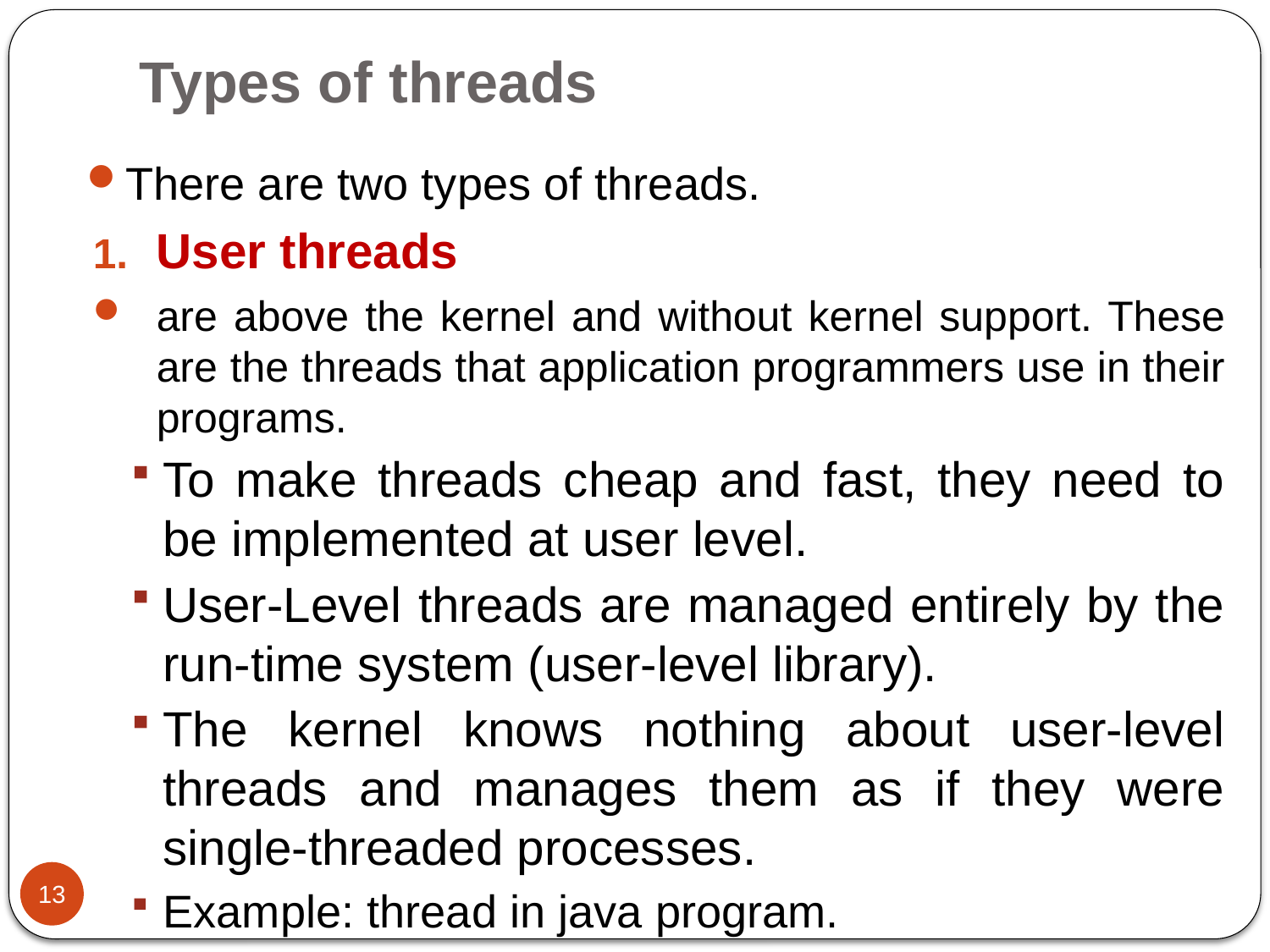

# Types of threads
There are two types of threads.
User threads
are above the kernel and without kernel support. These are the threads that application programmers use in their programs.
To make threads cheap and fast, they need to be implemented at user level.
User-Level threads are managed entirely by the run-time system (user-level library).
The kernel knows nothing about user-level threads and manages them as if they were single-threaded processes.
Example: thread in java program.

13